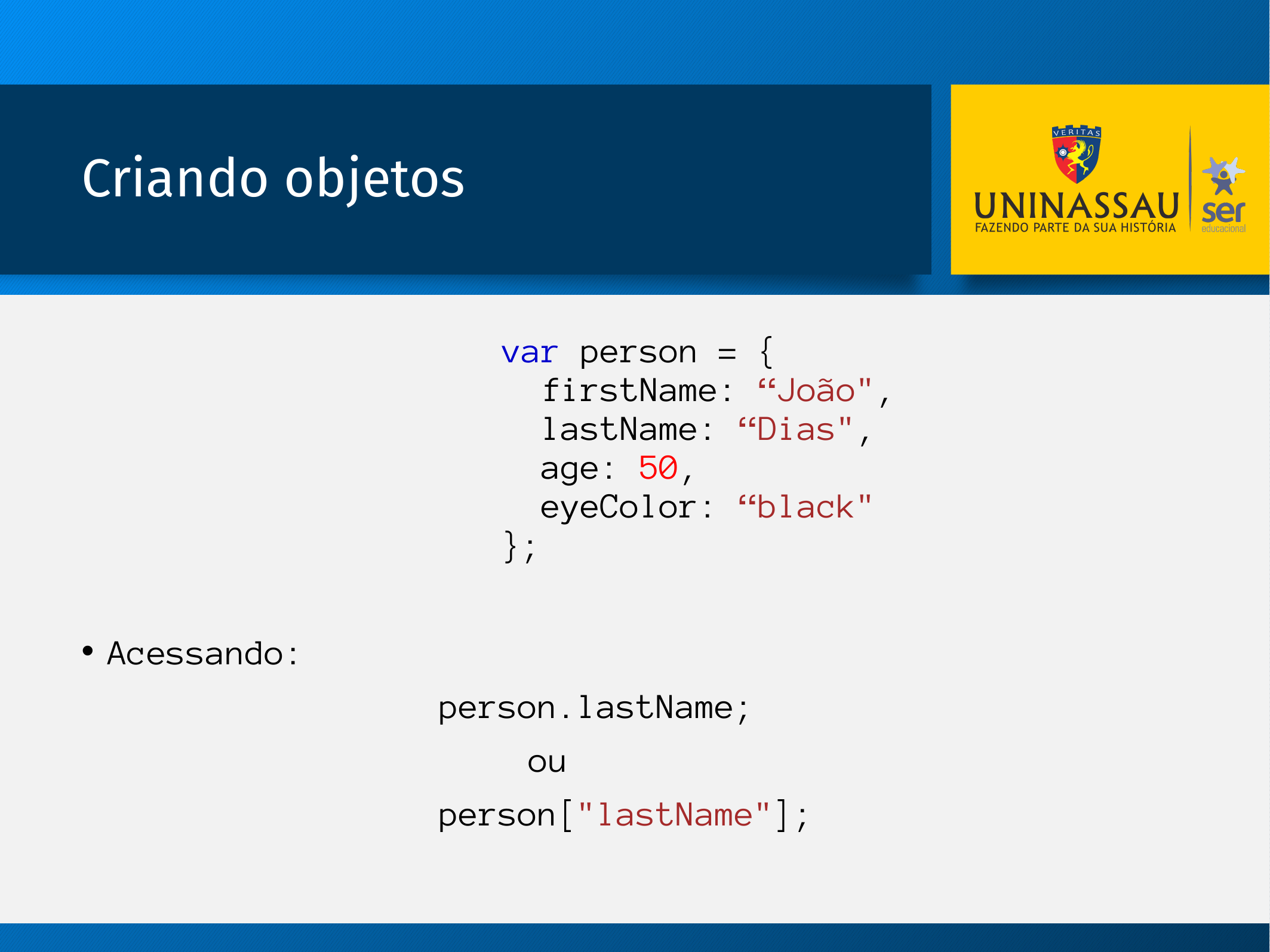

# Criando objetos
var person = {
  firstName: “João",
  lastName: “Dias",
  age: 50,
  eyeColor: “black"
};

Acessando:
				person.lastName;
					ou
				person["lastName"];